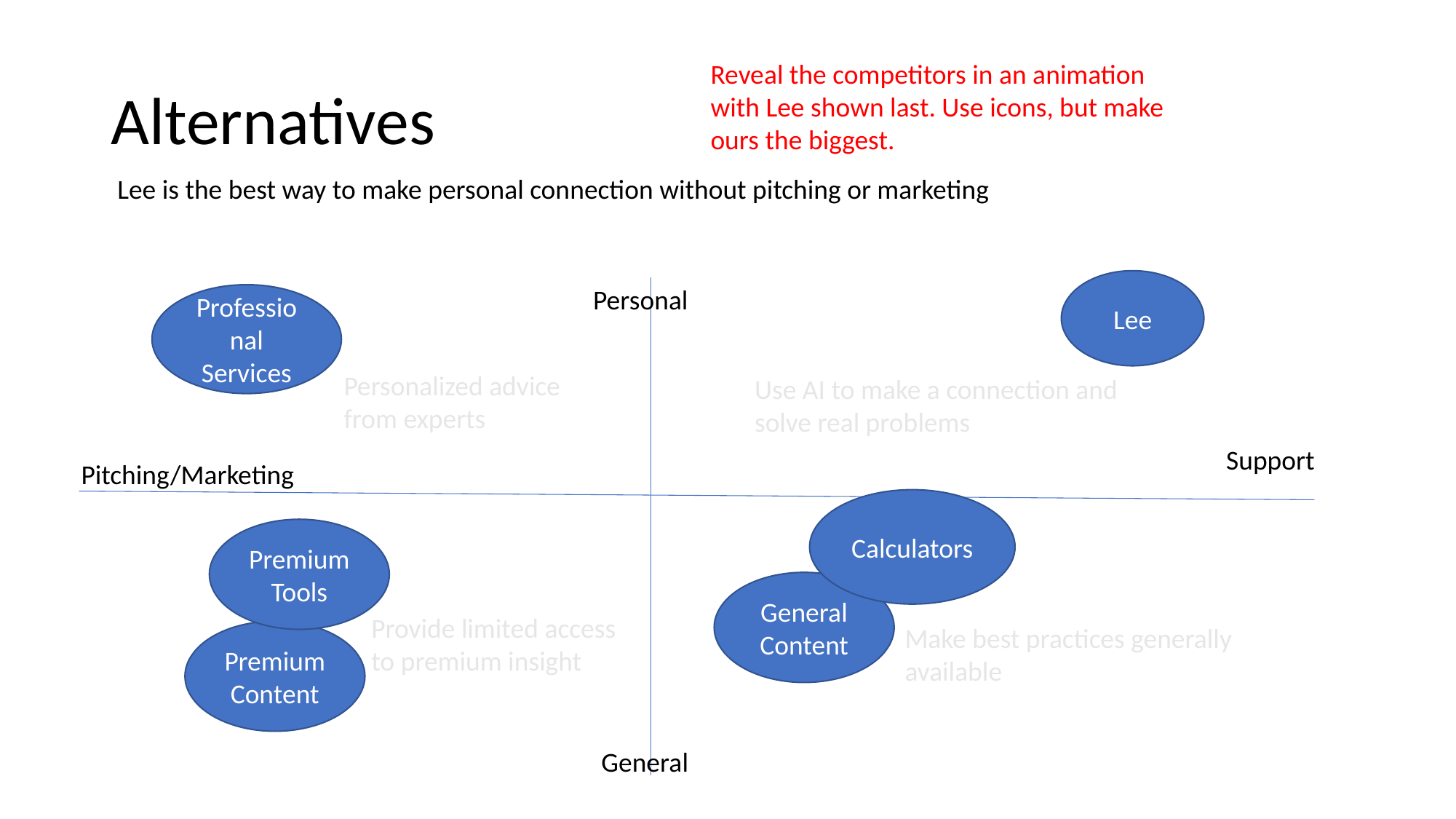

# Alternatives
Reveal the competitors in an animation with Lee shown last. Use icons, but make ours the biggest.
Lee is the best way to make personal connection without pitching or marketing
Lee
Personal
Professional Services
Personalized advice from experts
Use AI to make a connection and solve real problems
Support
Pitching/Marketing
Calculators
Premium Tools
General Content
Provide limited access to premium insight
Make best practices generally available
Premium Content
General